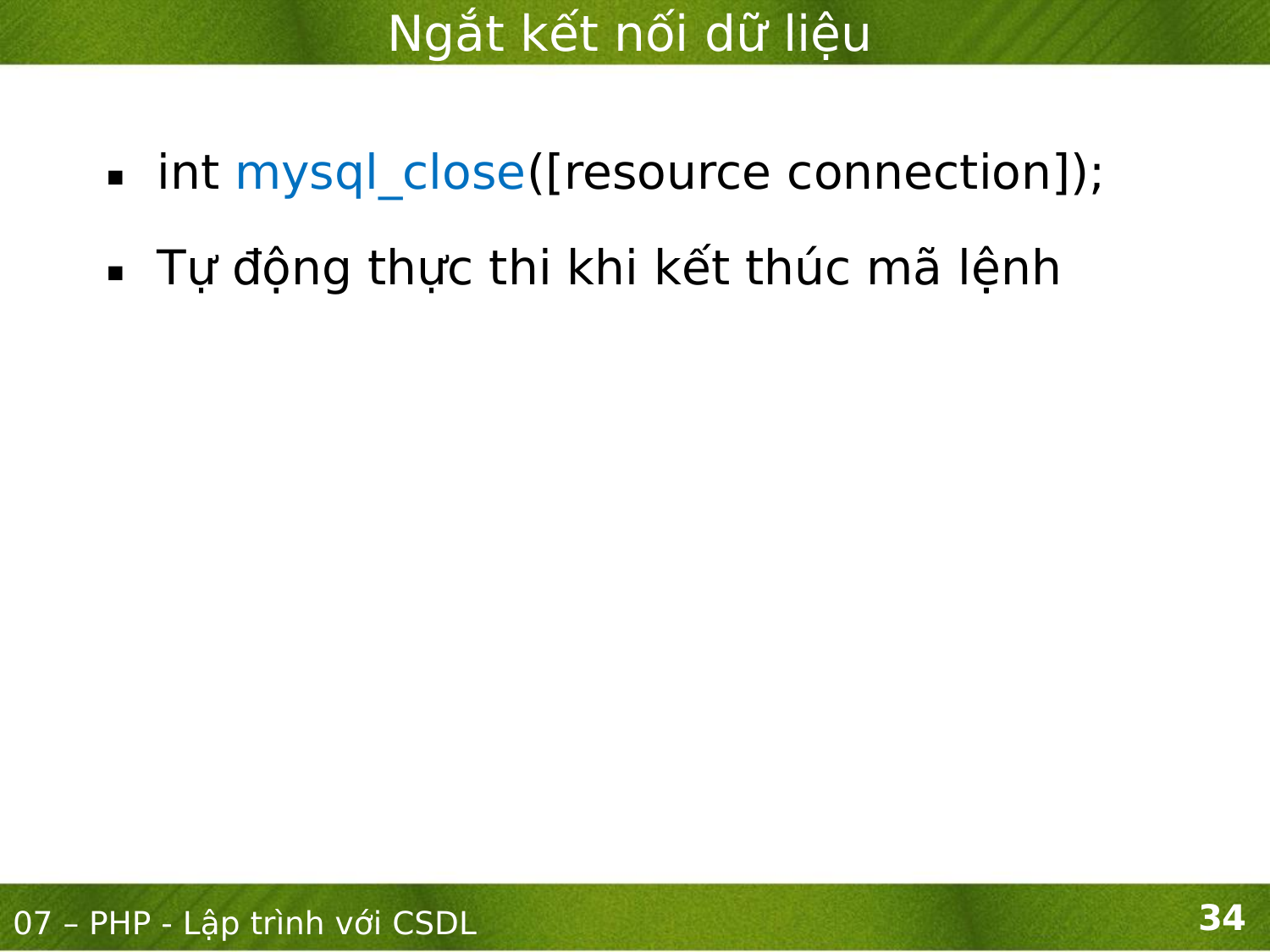

Ngắt kết nối dữ liệu
int mysql_close([resource connection]);
Tự động thực thi khi kết thúc mã lệnh